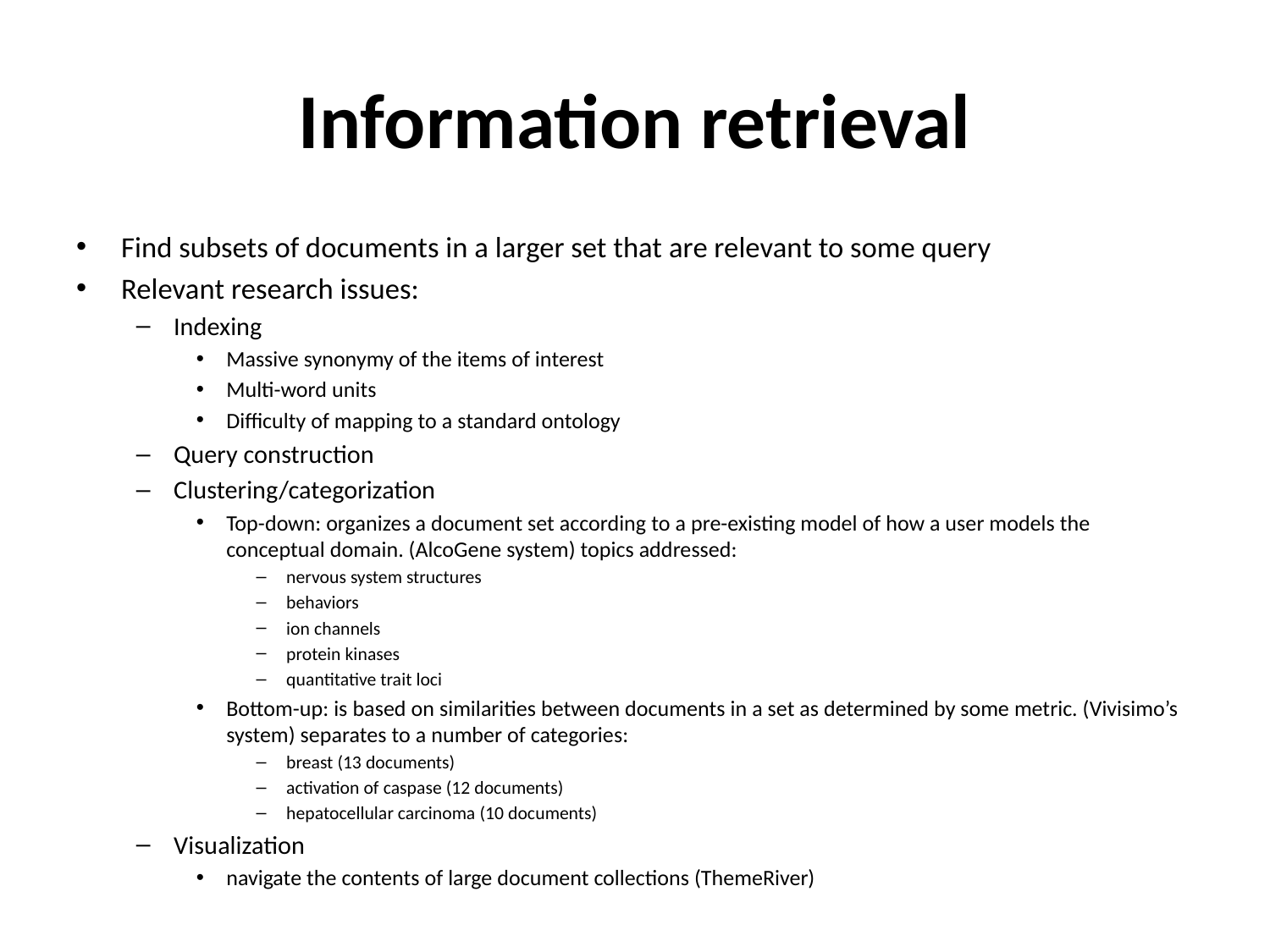

# Information retrieval
Find subsets of documents in a larger set that are relevant to some query
Relevant research issues:
Indexing
Massive synonymy of the items of interest
Multi-word units
Difficulty of mapping to a standard ontology
Query construction
Clustering/categorization
Top-down: organizes a document set according to a pre-existing model of how a user models the conceptual domain. (AlcoGene system) topics addressed:
nervous system structures
behaviors
ion channels
protein kinases
quantitative trait loci
Bottom-up: is based on similarities between documents in a set as determined by some metric. (Vivisimo’s system) separates to a number of categories:
breast (13 documents)
activation of caspase (12 documents)
hepatocellular carcinoma (10 documents)
Visualization
navigate the contents of large document collections (ThemeRiver)